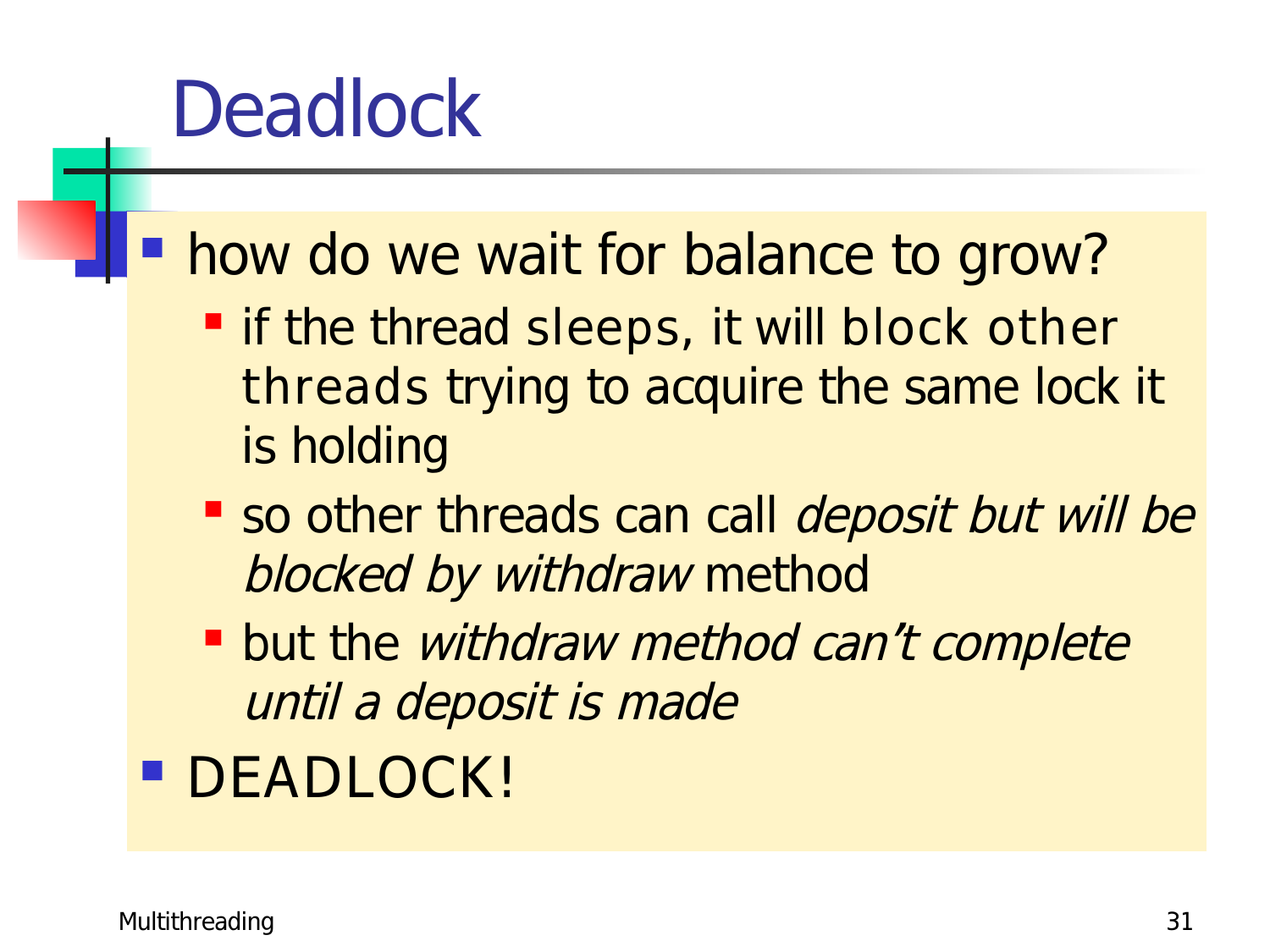

# Deadlock
how do we wait for balance to grow?
if the thread sleeps, it will block other threads trying to acquire the same lock it is holding
so other threads can call deposit but will be blocked by withdraw method
but the withdraw method can’t complete until a deposit is made
DEADLOCK!
Multithreading
31